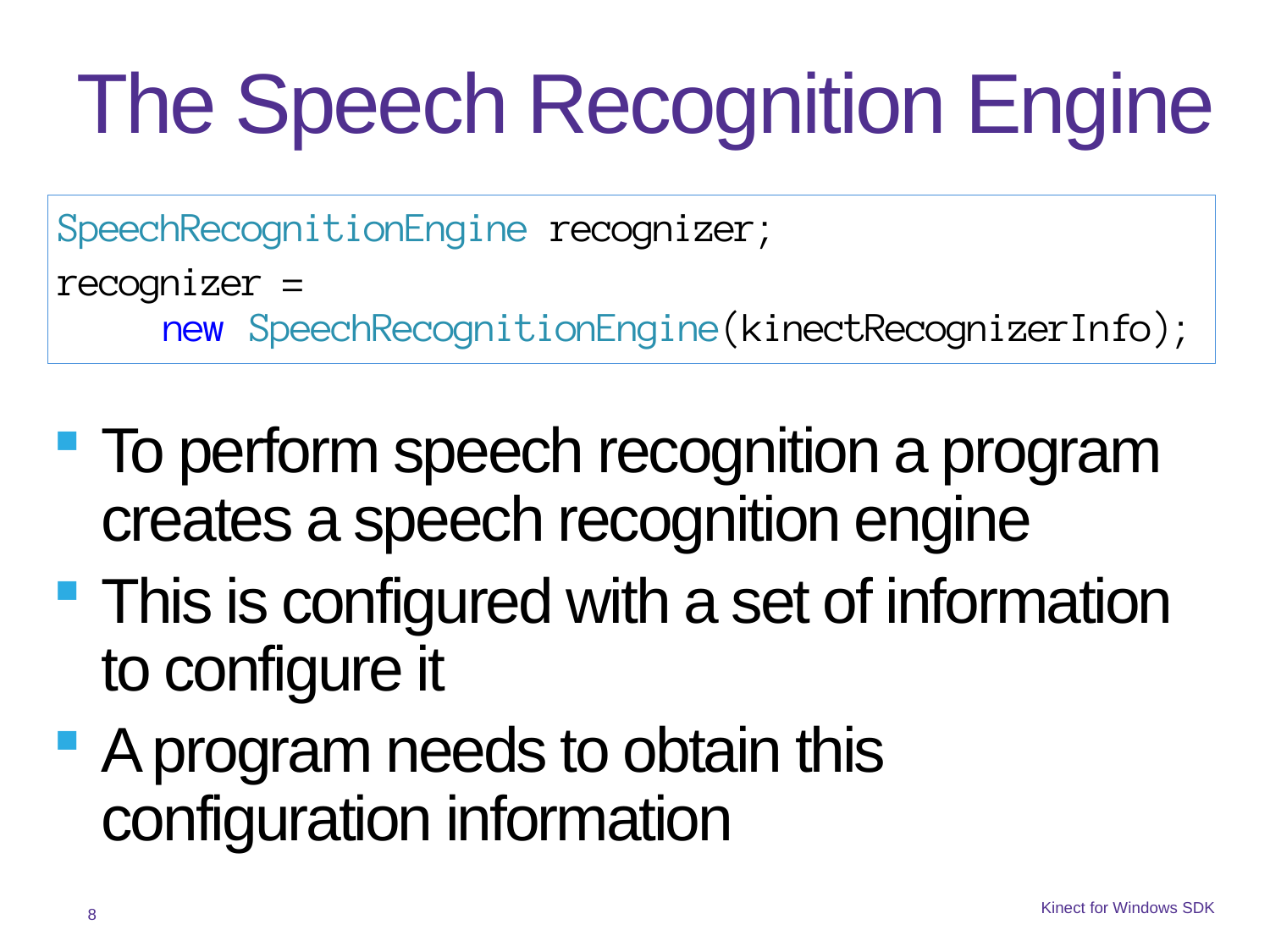

# The Speech Recognition Engine
SpeechRecognitionEngine recognizer;
recognizer =
     new SpeechRecognitionEngine(kinectRecognizerInfo);
To perform speech recognition a program creates a speech recognition engine
This is configured with a set of information to configure it
A program needs to obtain this configuration information
8